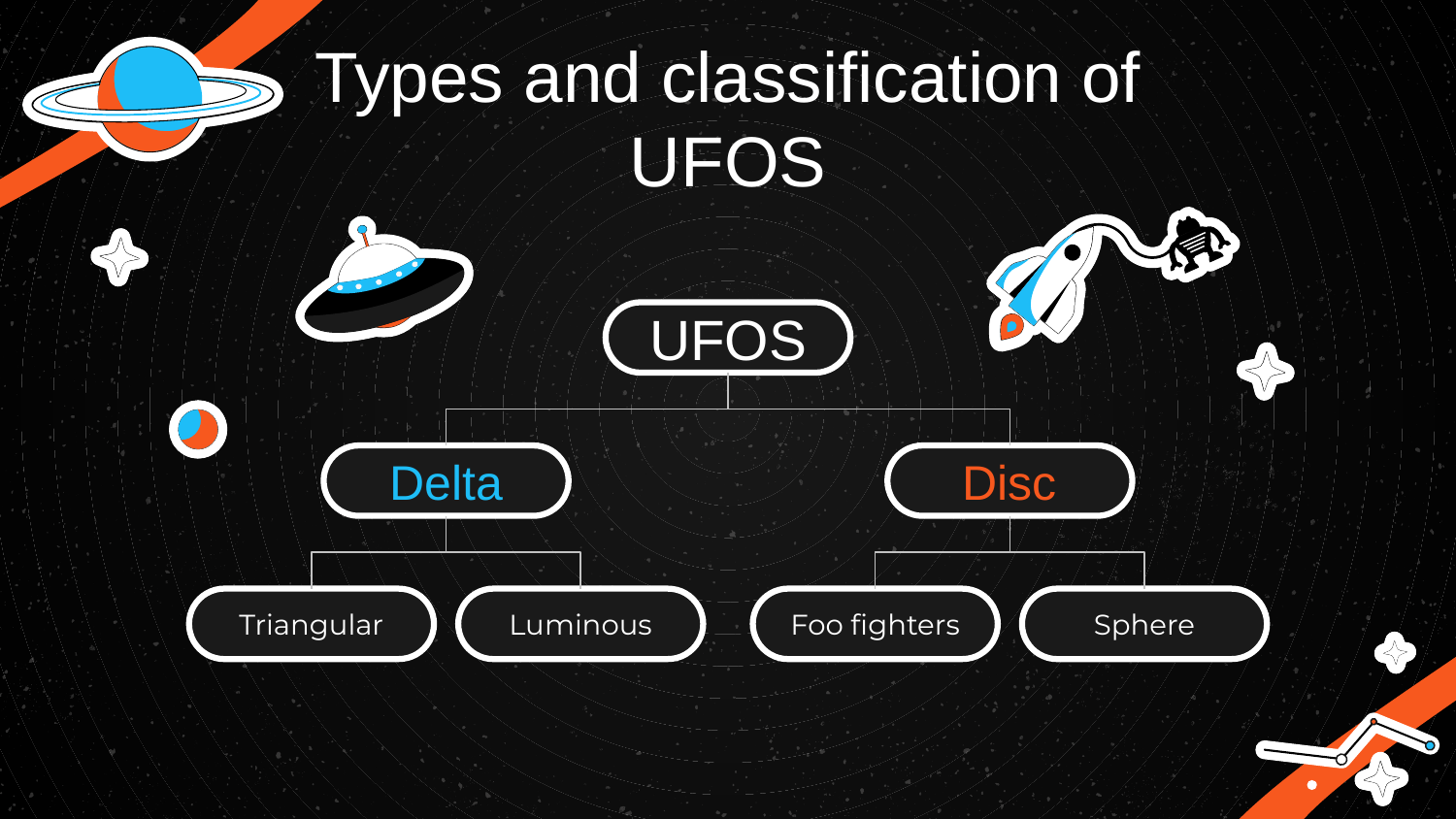

# Types and classification of UFOS

UFOS

Delta
Disc
Triangular
Luminous
Foo fighters
Sphere